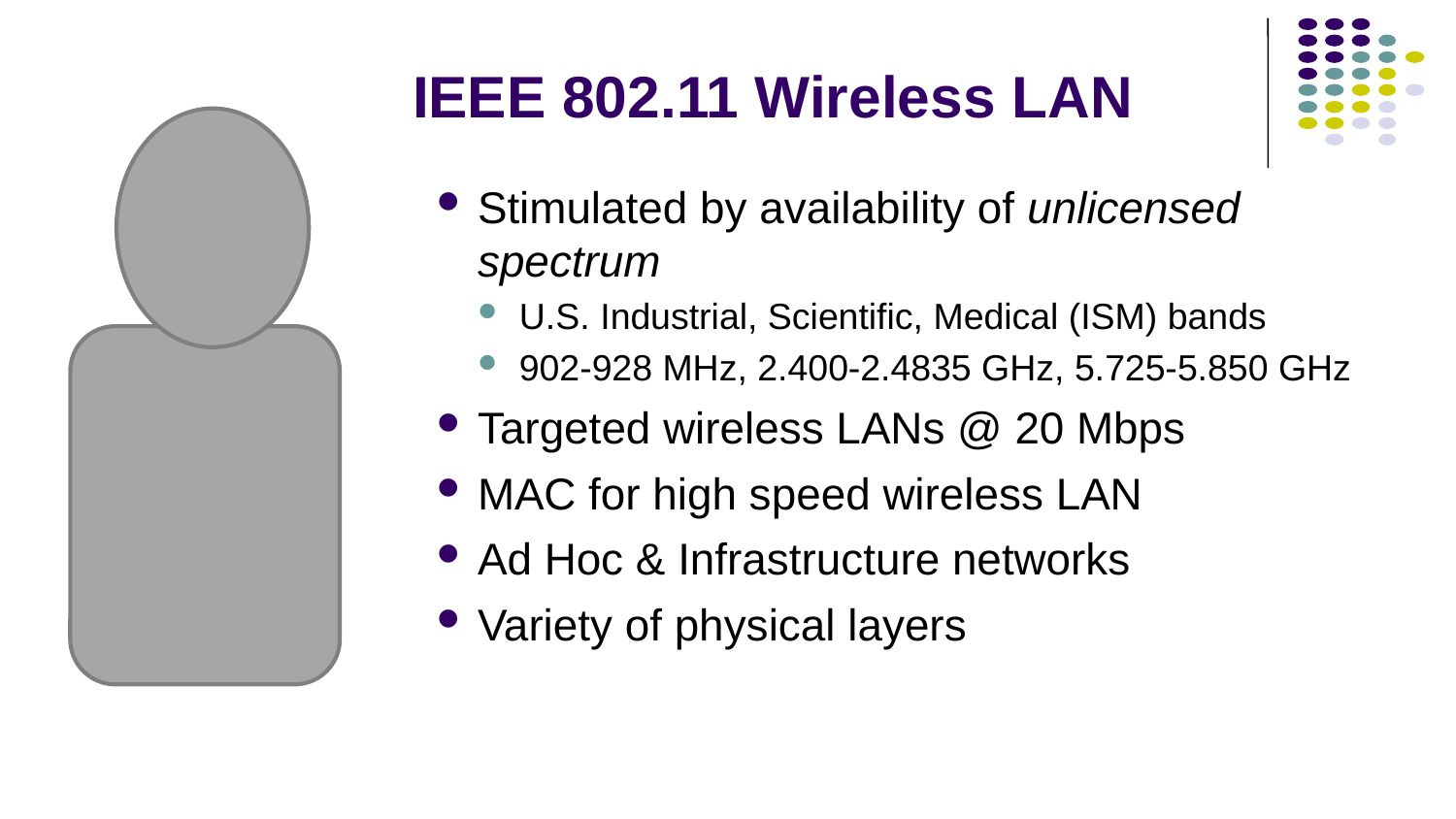

# IEEE 802.11 Wireless LAN

Stimulated by availability of unlicensed spectrum
U.S. Industrial, Scientific, Medical (ISM) bands
902-928 MHz, 2.400-2.4835 GHz, 5.725-5.850 GHz
Targeted wireless LANs @ 20 Mbps
MAC for high speed wireless LAN
Ad Hoc & Infrastructure networks
Variety of physical layers